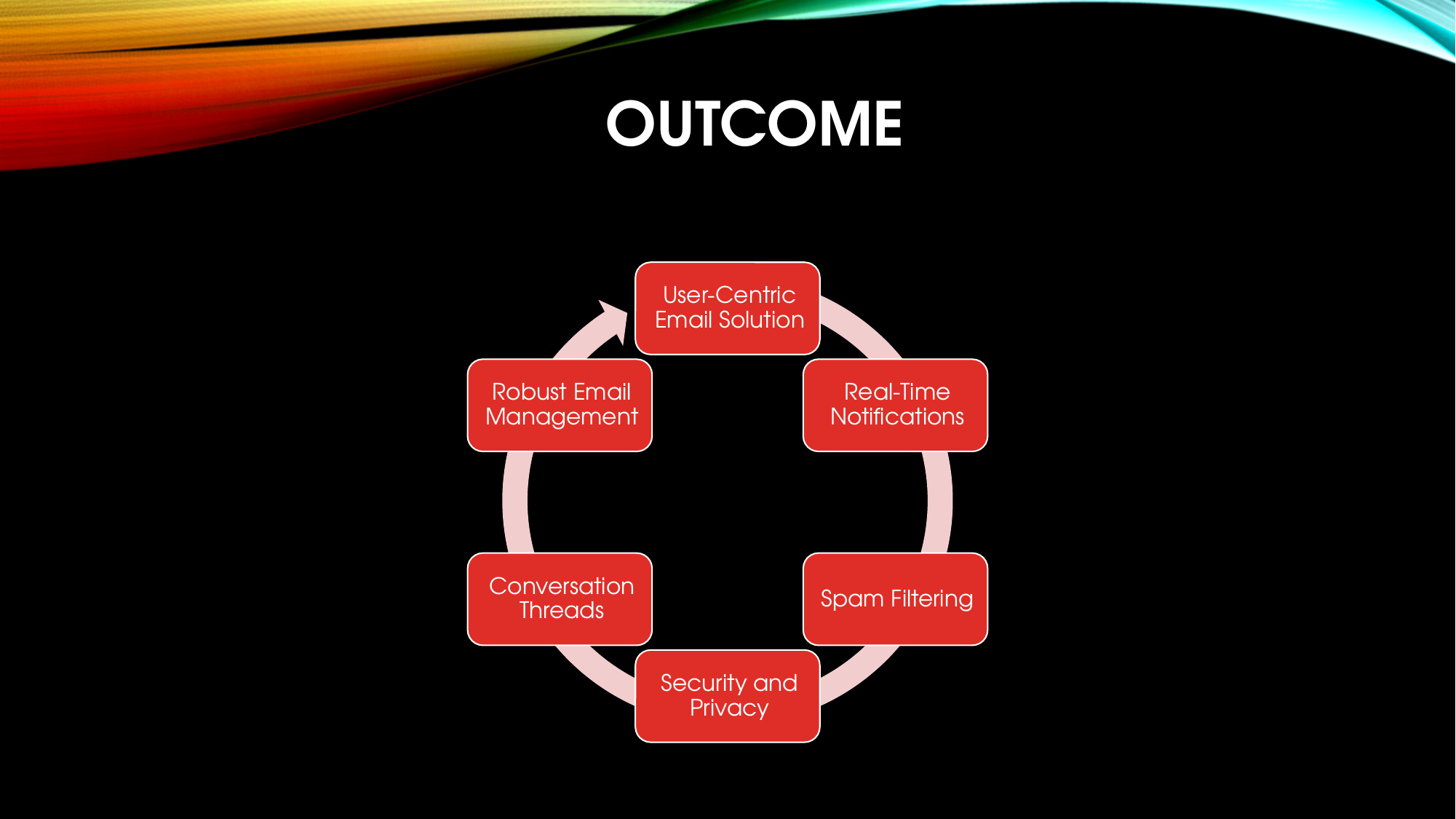

# OUTCOME
User-Centric Email Solution
Real-Time Notifications
Spam Filtering
Security and Privacy
Conversation Threads
Robust Email Management